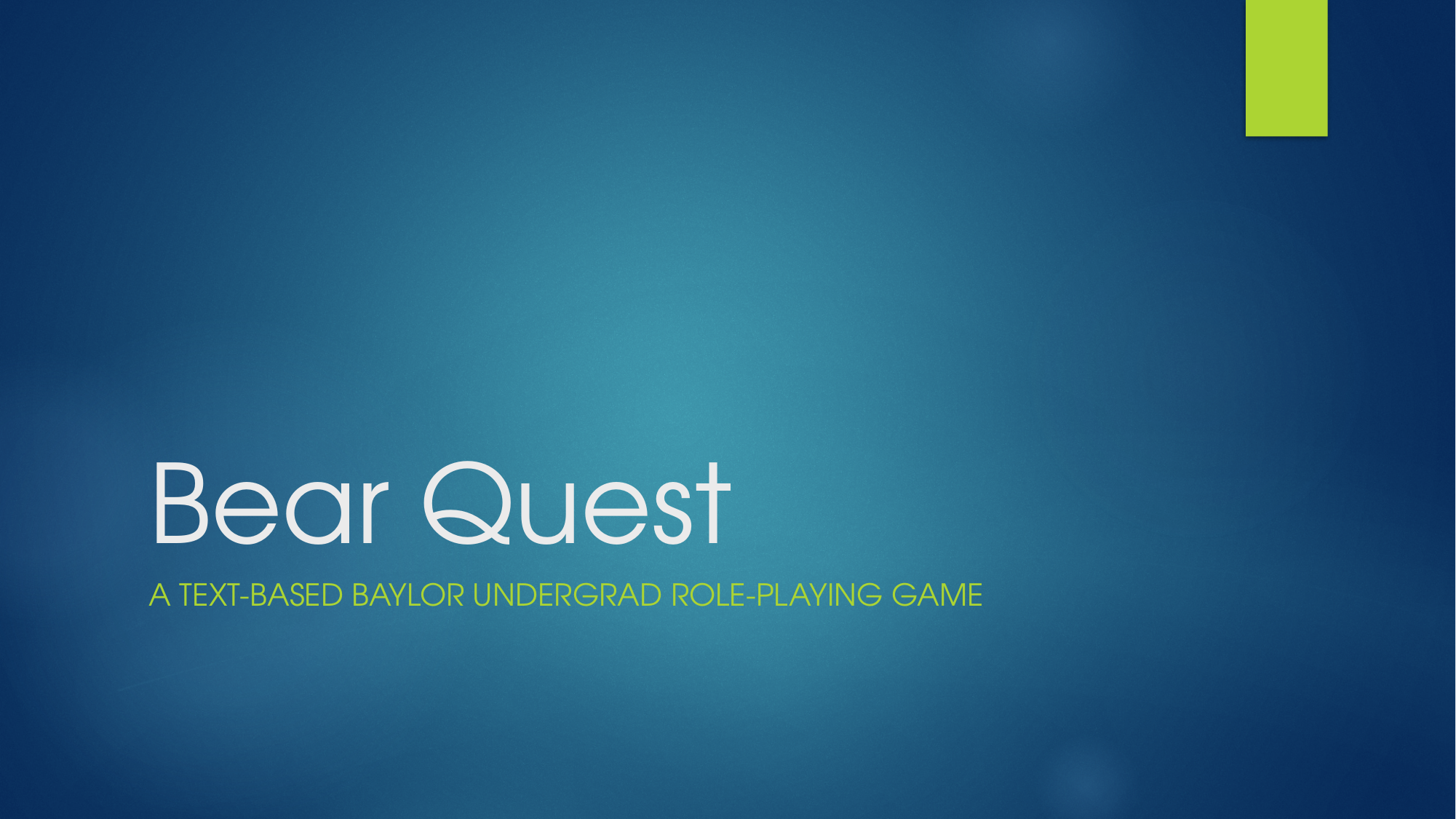

# Bear Quest
A Text-based baylor undergrad role-playing game